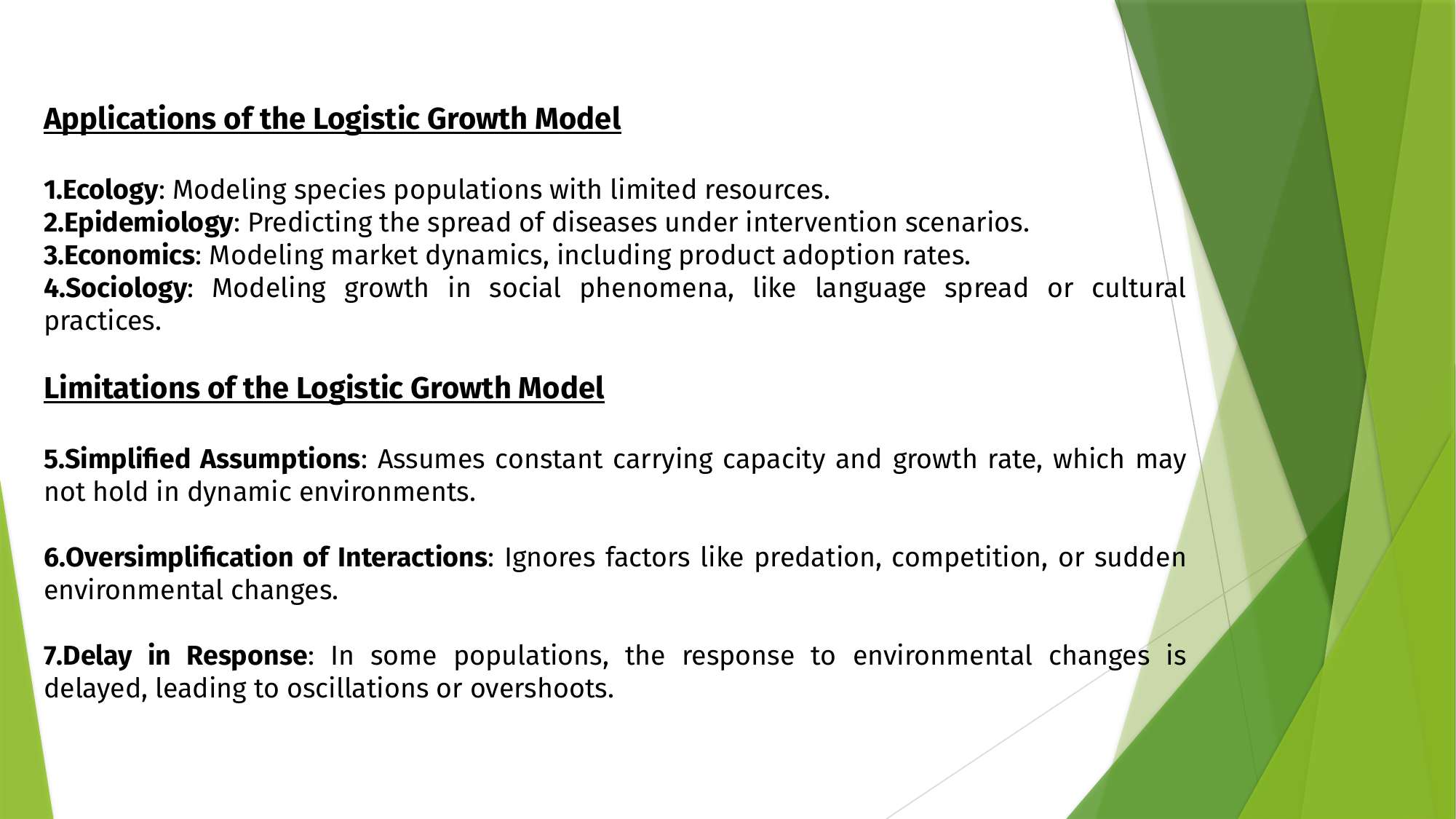

Applications of the Logistic Growth Model

Ecology: Modeling species populations with limited resources.
Epidemiology: Predicting the spread of diseases under intervention scenarios.
Economics: Modeling market dynamics, including product adoption rates.
Sociology: Modeling growth in social phenomena, like language spread or cultural practices.

Limitations of the Logistic Growth Model

Simplified Assumptions: Assumes constant carrying capacity and growth rate, which may not hold in dynamic environments.

Oversimplification of Interactions: Ignores factors like predation, competition, or sudden environmental changes.

Delay in Response: In some populations, the response to environmental changes is delayed, leading to oscillations or overshoots.